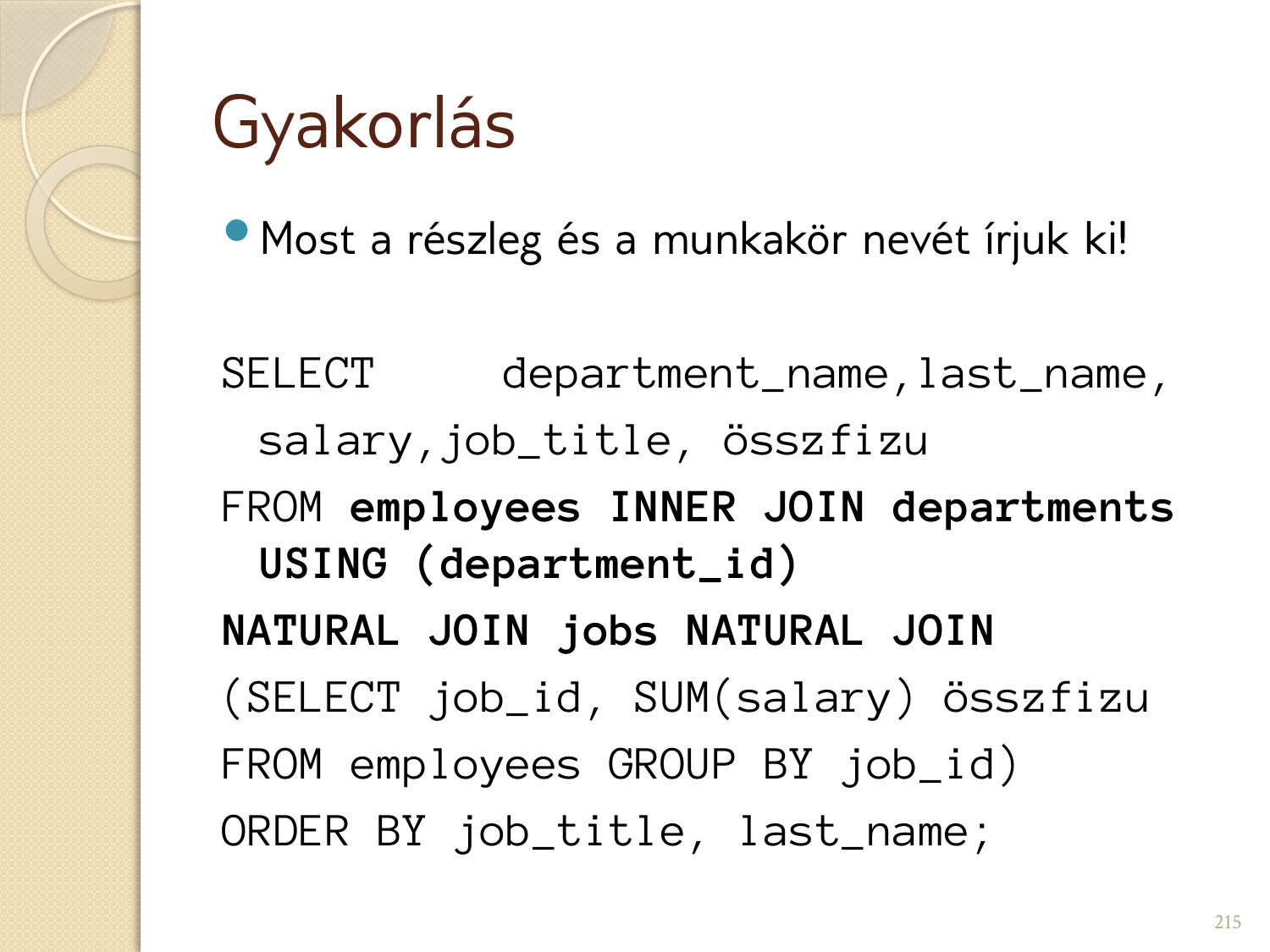

# Gyakorlás
Most a részleg és a munkakör nevét írjuk ki!

SELECT 	department_name,last_name,
			salary,job_title, összfizu
FROM employees INNER JOIN departments USING (department_id)
NATURAL JOIN jobs NATURAL JOIN
(SELECT job_id, SUM(salary) összfizu
FROM employees GROUP BY job_id)
ORDER BY job_title, last_name;

215